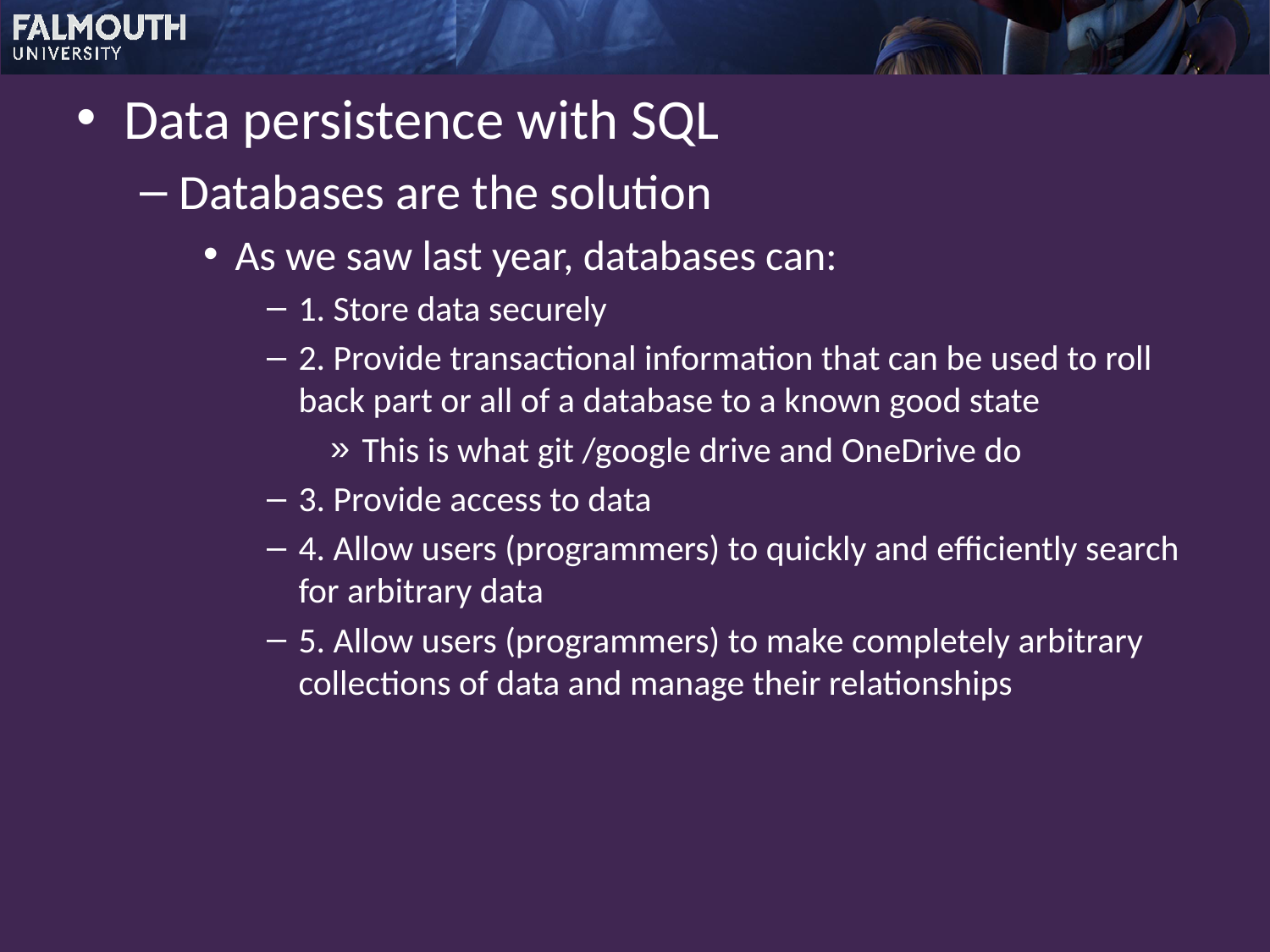

Data persistence with SQL
Databases are the solution
As we saw last year, databases can:
1. Store data securely
2. Provide transactional information that can be used to roll back part or all of a database to a known good state
This is what git /google drive and OneDrive do
3. Provide access to data
4. Allow users (programmers) to quickly and efficiently search for arbitrary data
5. Allow users (programmers) to make completely arbitrary collections of data and manage their relationships